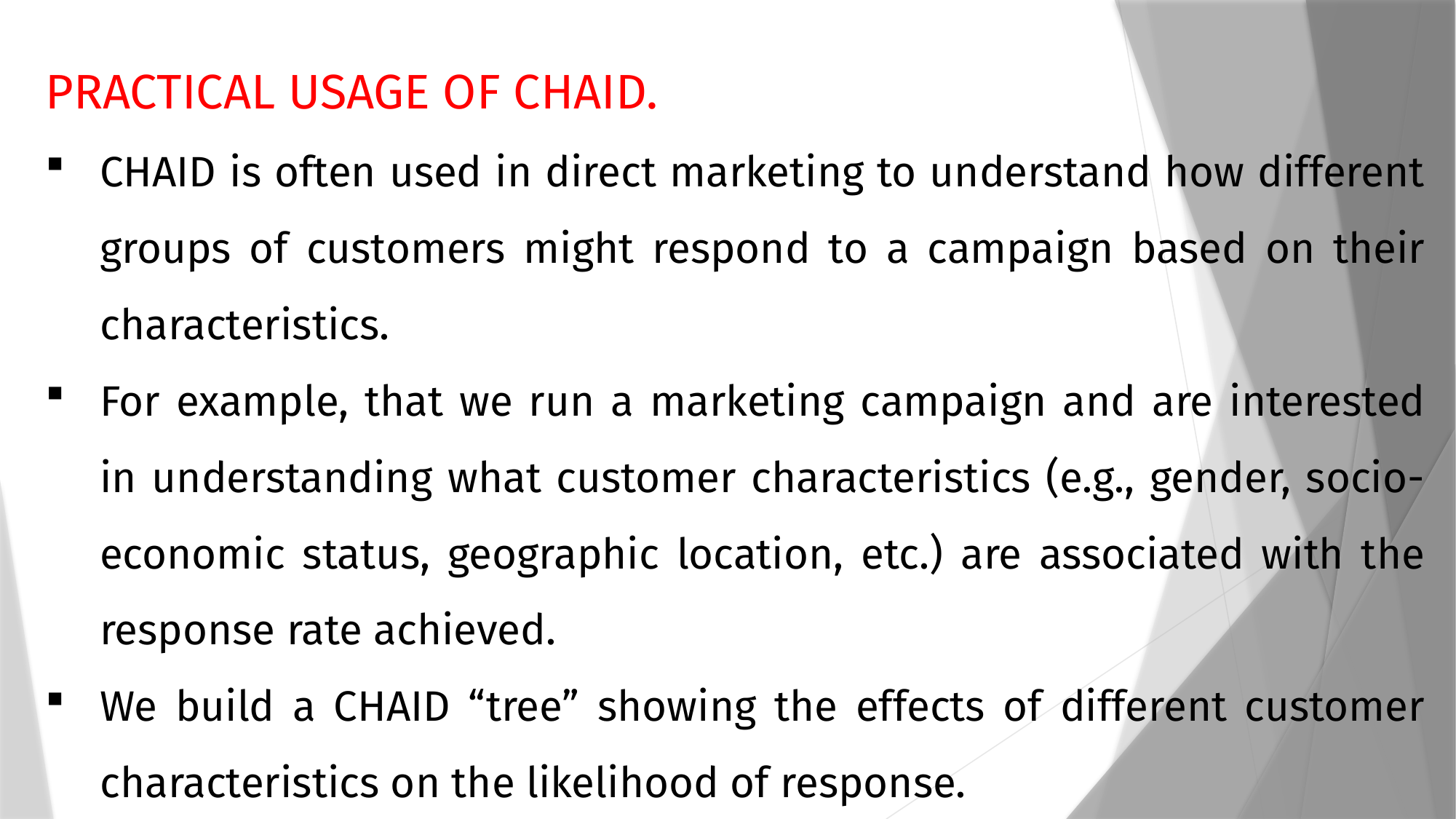

PRACTICAL USAGE OF CHAID.
CHAID is often used in direct marketing to understand how different groups of customers might respond to a campaign based on their characteristics.
For example, that we run a marketing campaign and are interested in understanding what customer characteristics (e.g., gender, socio-economic status, geographic location, etc.) are associated with the response rate achieved.
We build a CHAID “tree” showing the effects of different customer characteristics on the likelihood of response.